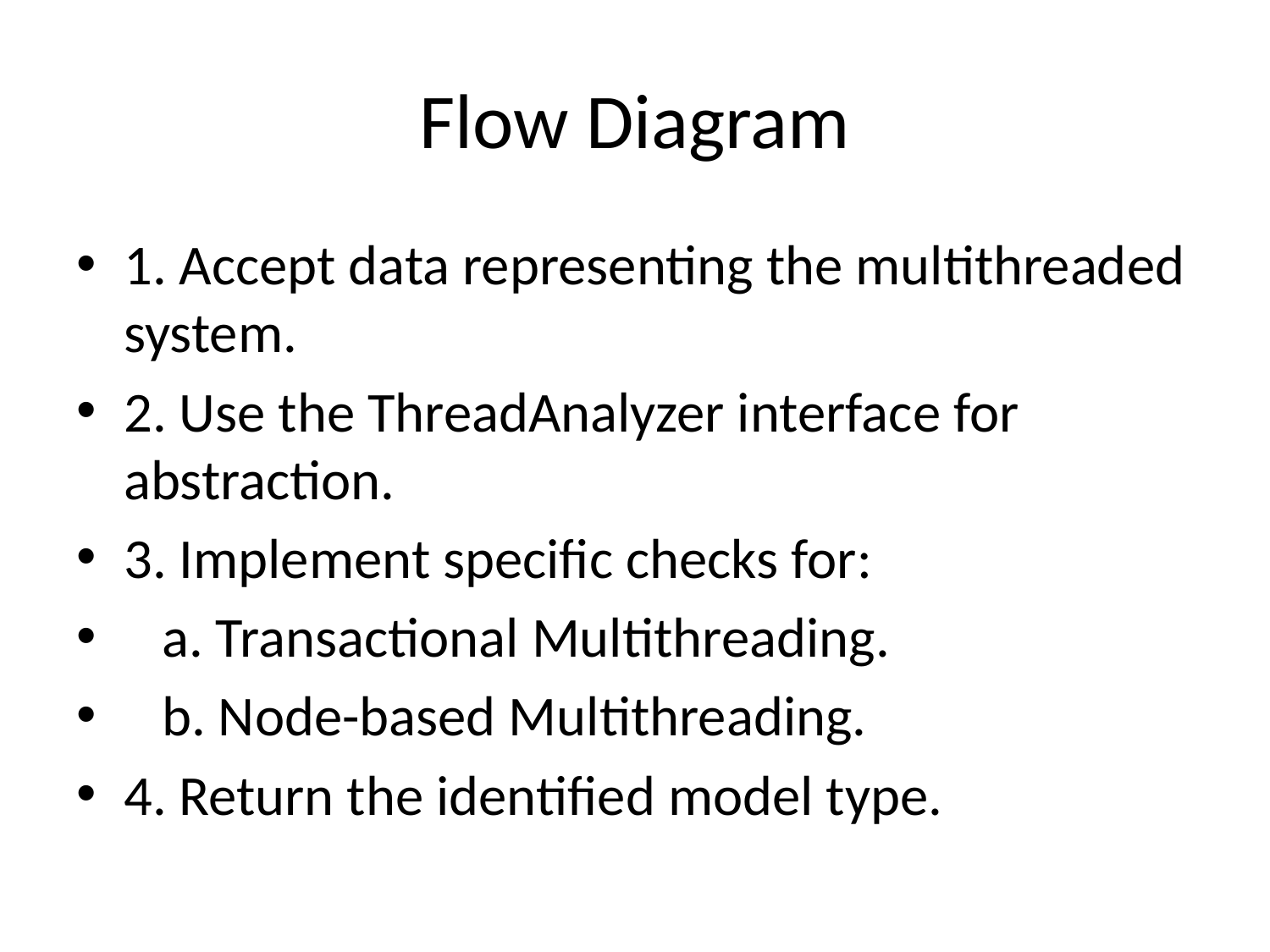

# Flow Diagram
1. Accept data representing the multithreaded system.
2. Use the ThreadAnalyzer interface for abstraction.
3. Implement specific checks for:
   a. Transactional Multithreading.
   b. Node-based Multithreading.
4. Return the identified model type.